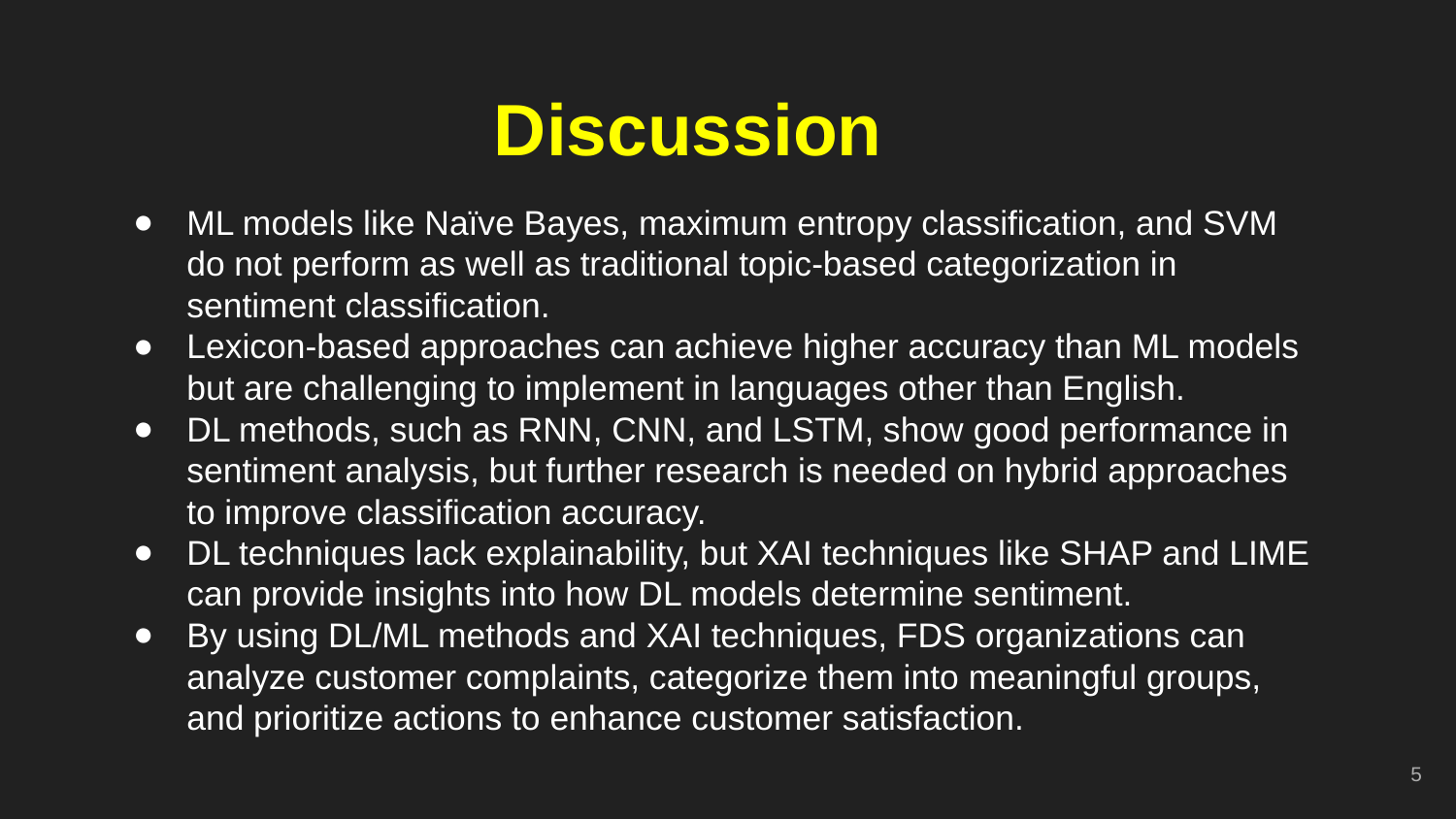

Discussion

ML models like Naïve Bayes, maximum entropy classification, and SVM do not perform as well as traditional topic-based categorization in sentiment classification.
Lexicon-based approaches can achieve higher accuracy than ML models but are challenging to implement in languages other than English.
DL methods, such as RNN, CNN, and LSTM, show good performance in sentiment analysis, but further research is needed on hybrid approaches to improve classification accuracy.
DL techniques lack explainability, but XAI techniques like SHAP and LIME can provide insights into how DL models determine sentiment.
By using DL/ML methods and XAI techniques, FDS organizations can analyze customer complaints, categorize them into meaningful groups, and prioritize actions to enhance customer satisfaction.

5